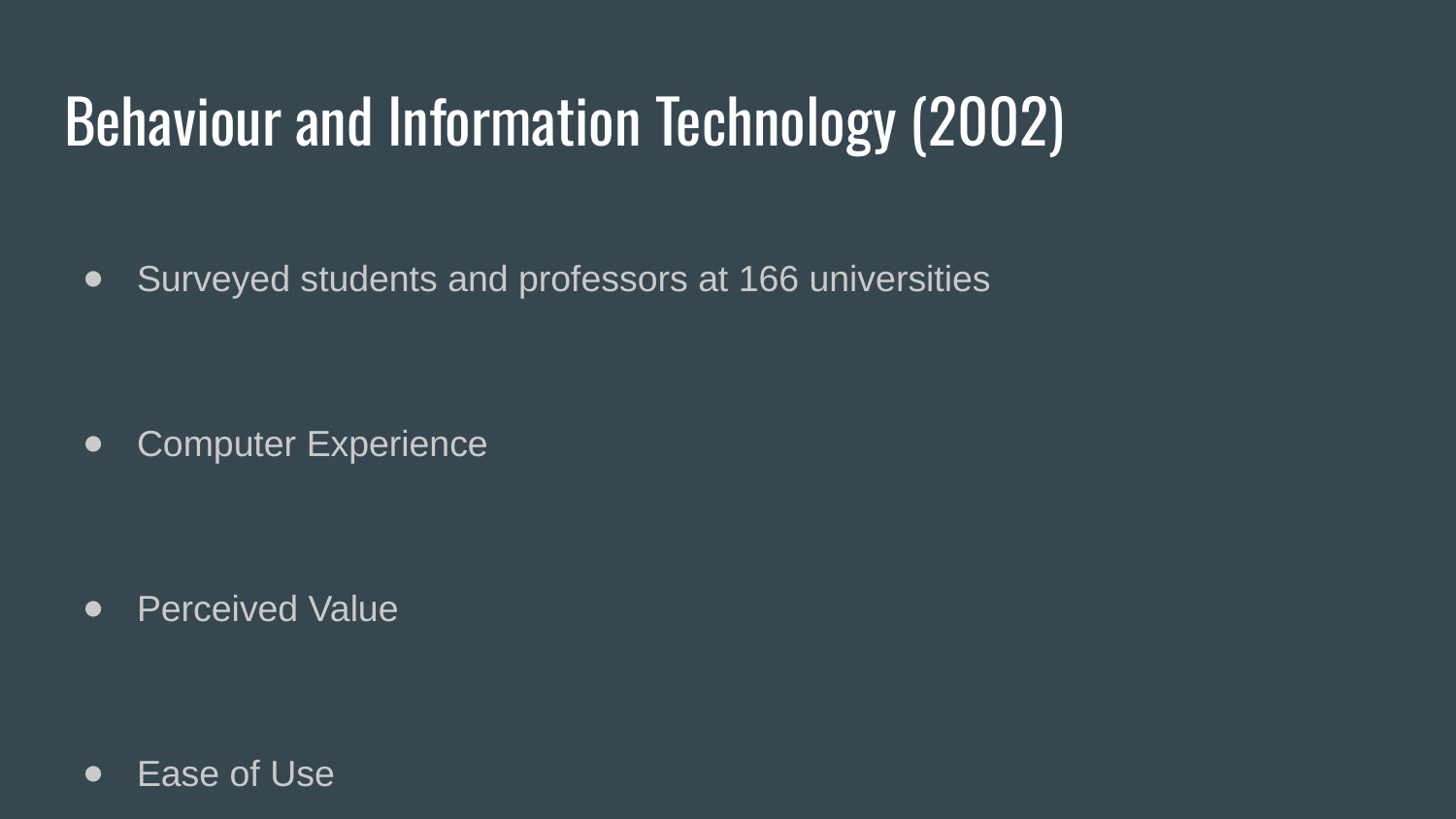

# Behaviour and Information Technology (2002)
Surveyed students and professors at 166 universities

Computer Experience

Perceived Value

Ease of Use